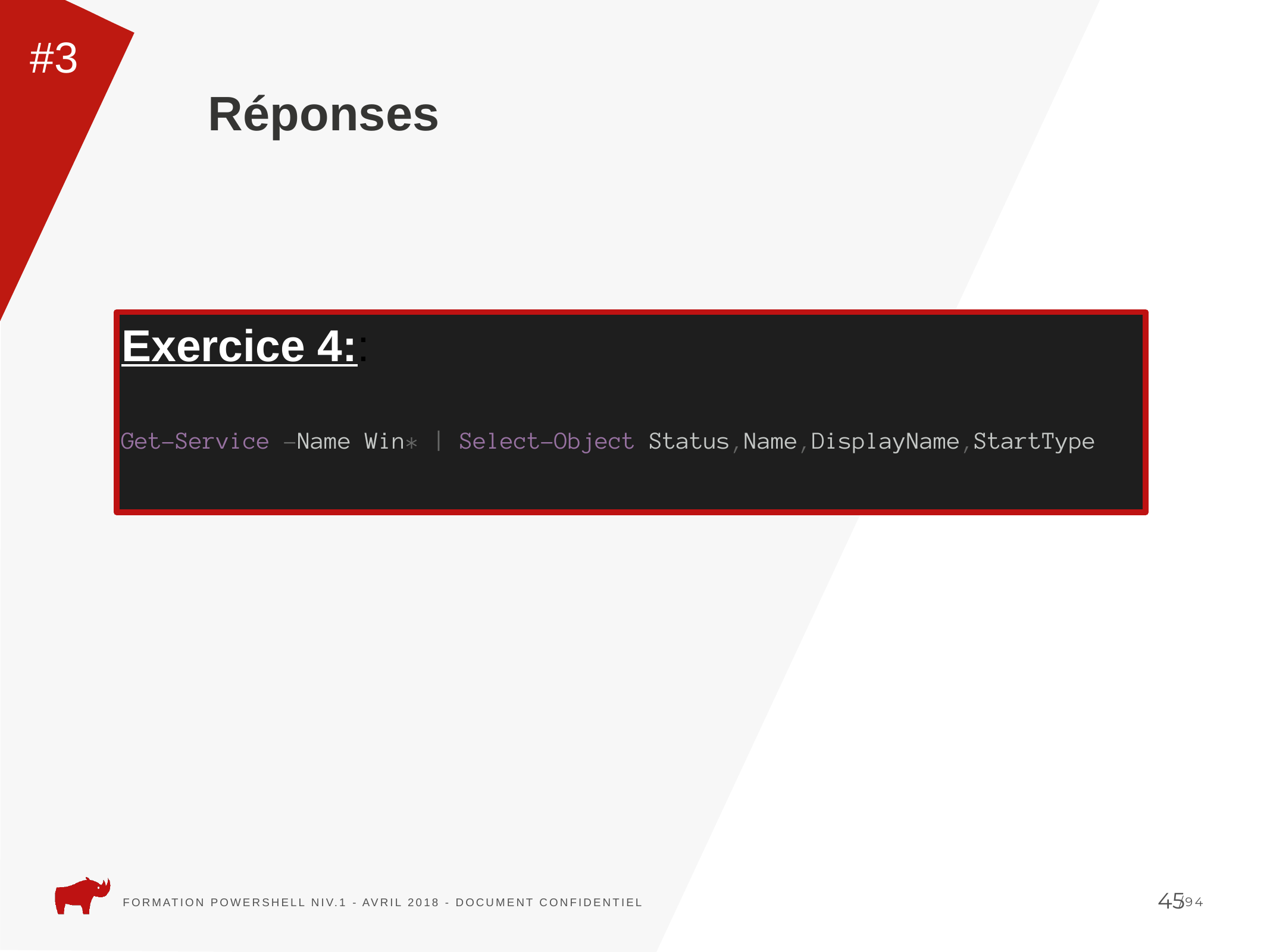

Réponses
#3

Exercice 4::
Get-Service -Name Win* | Select-Object Status,Name,DisplayName,StartType

45